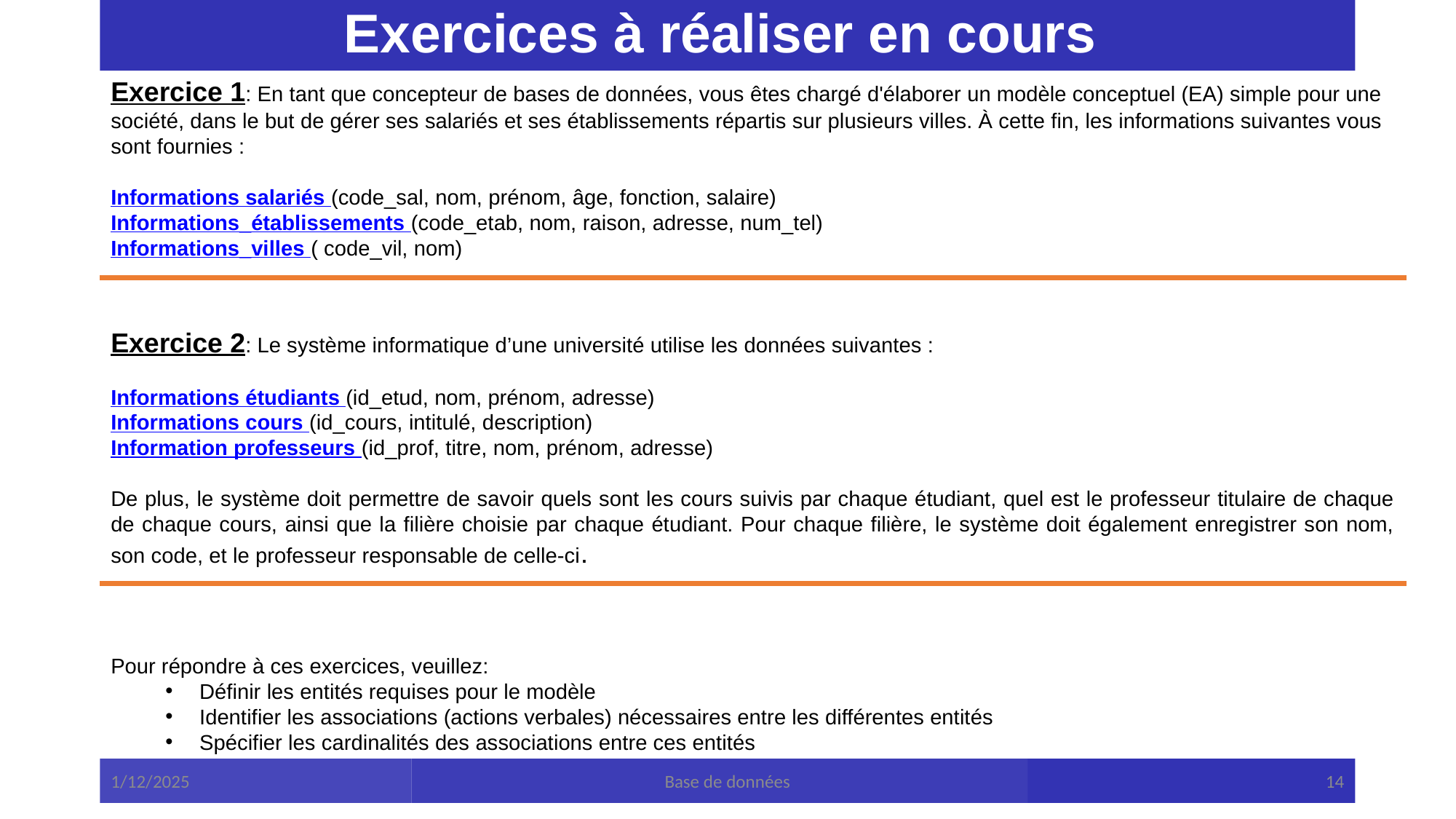

# Exercices à réaliser en cours
Exercice 1: En tant que concepteur de bases de données, vous êtes chargé d'élaborer un modèle conceptuel (EA) simple pour une société, dans le but de gérer ses salariés et ses établissements répartis sur plusieurs villes. À cette fin, les informations suivantes vous sont fournies :

Informations salariés (code_sal, nom, prénom, âge, fonction, salaire)
Informations_établissements (code_etab, nom, raison, adresse, num_tel)
Informations_villes ( code_vil, nom)

Exercice 2: Le système informatique d’une université utilise les données suivantes :

Informations étudiants (id_etud, nom, prénom, adresse)
Informations cours (id_cours, intitulé, description)
Information professeurs (id_prof, titre, nom, prénom, adresse)

De plus, le système doit permettre de savoir quels sont les cours suivis par chaque étudiant, quel est le professeur titulaire de chaque de chaque cours, ainsi que la filière choisie par chaque étudiant. Pour chaque filière, le système doit également enregistrer son nom, son code, et le professeur responsable de celle-ci.

Pour répondre à ces exercices, veuillez:
Définir les entités requises pour le modèle
Identifier les associations (actions verbales) nécessaires entre les différentes entités
Spécifier les cardinalités des associations entre ces entités

1/12/2025
Base de données
14